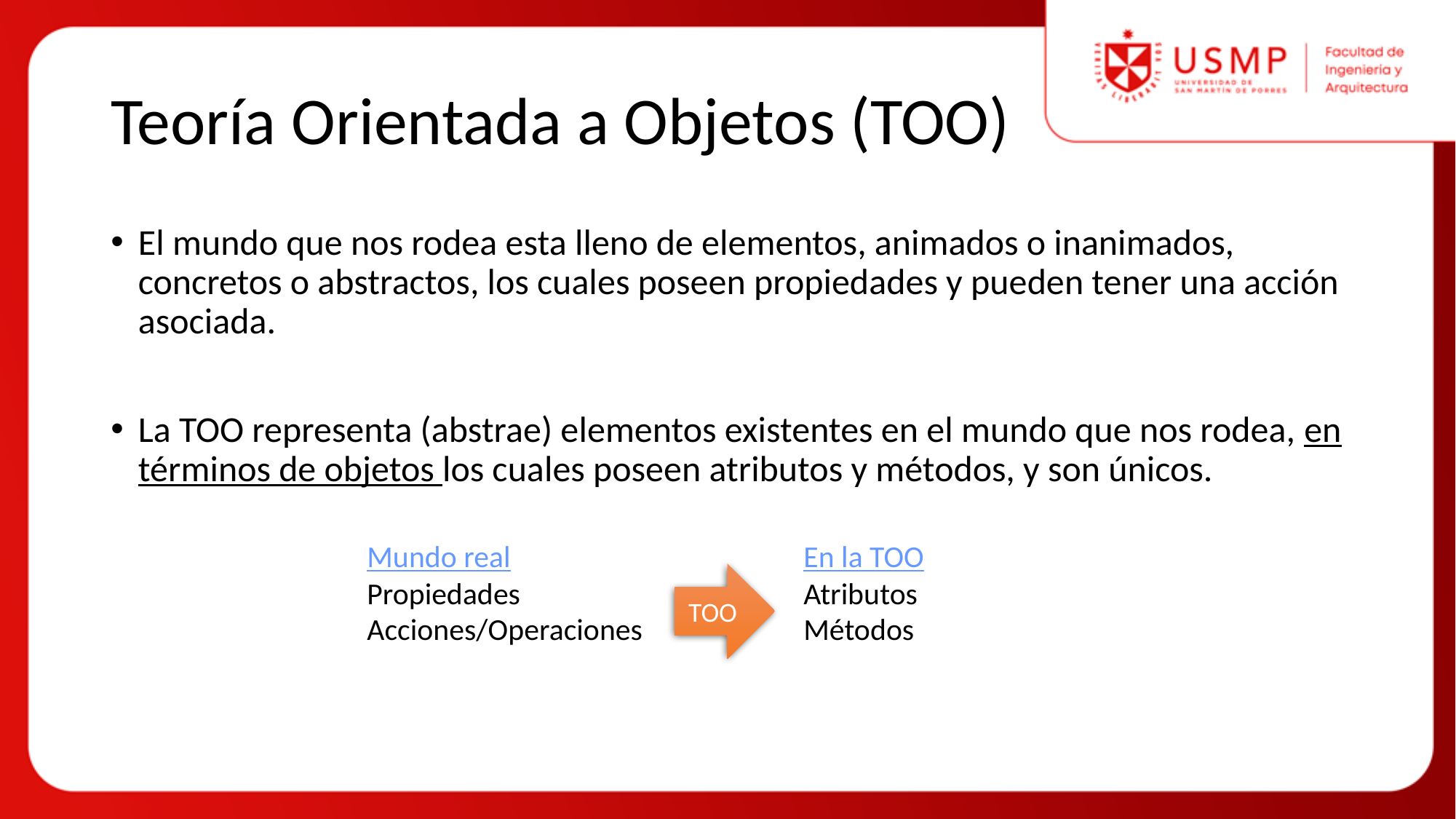

# Teoría Orientada a Objetos (TOO)
El mundo que nos rodea esta lleno de elementos, animados o inanimados, concretos o abstractos, los cuales poseen propiedades y pueden tener una acción asociada.

La TOO representa (abstrae) elementos existentes en el mundo que nos rodea, en términos de objetos los cuales poseen atributos y métodos, y son únicos.

Mundo real			En la TOO
Propiedades			Atributos
Acciones/Operaciones		Métodos

TOO